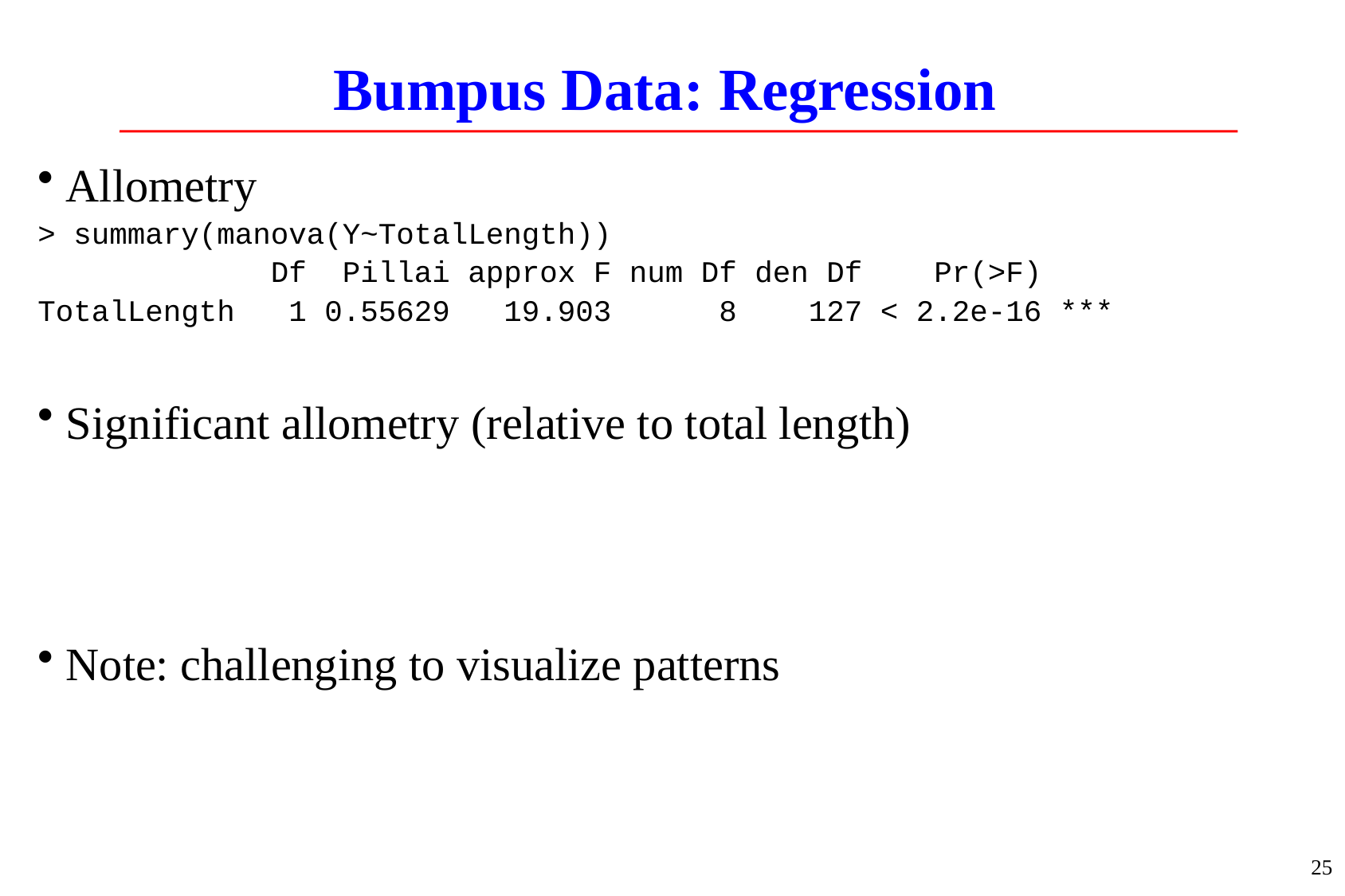

# Bumpus Data: Regression

Allometry
> summary(manova(Y~TotalLength))
             Df  Pillai approx F num Df den Df    Pr(>F)
TotalLength   1 0.55629   19.903      8    127 < 2.2e-16 ***

Significant allometry (relative to total length)

Note: challenging to visualize patterns
25